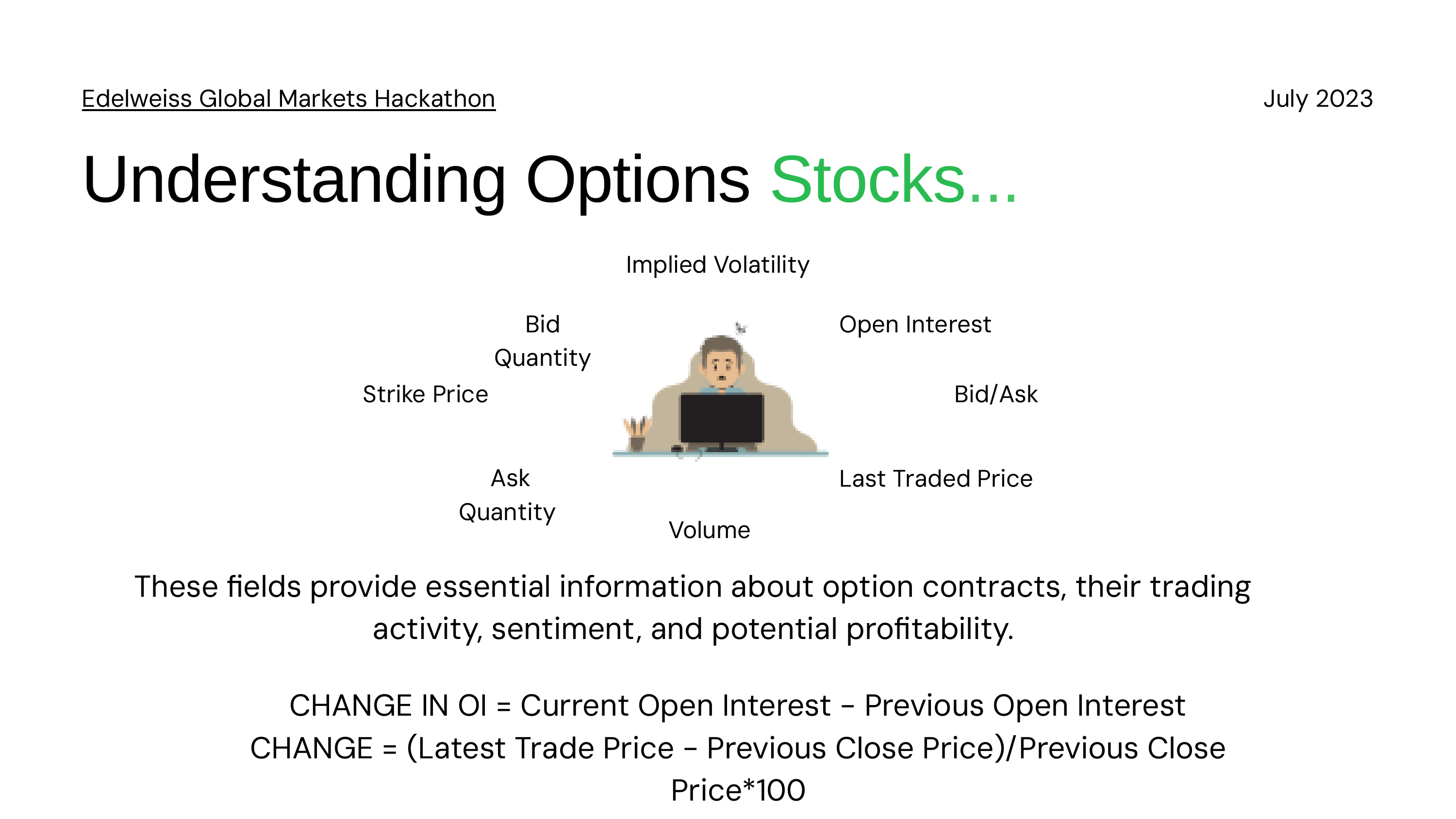

Edelweiss Global Markets Hackathon
July 2023
Understanding Options Stocks...
Implied Volatility
Bid Quantity
Open Interest

Strike Price
Bid/Ask
 Ask Quantity
Last Traded Price
Volume
These fields provide essential information about option contracts, their trading activity, sentiment, and potential profitability.
CHANGE IN OI = Current Open Interest - Previous Open Interest
CHANGE = (Latest Trade Price - Previous Close Price)/Previous Close Price*100